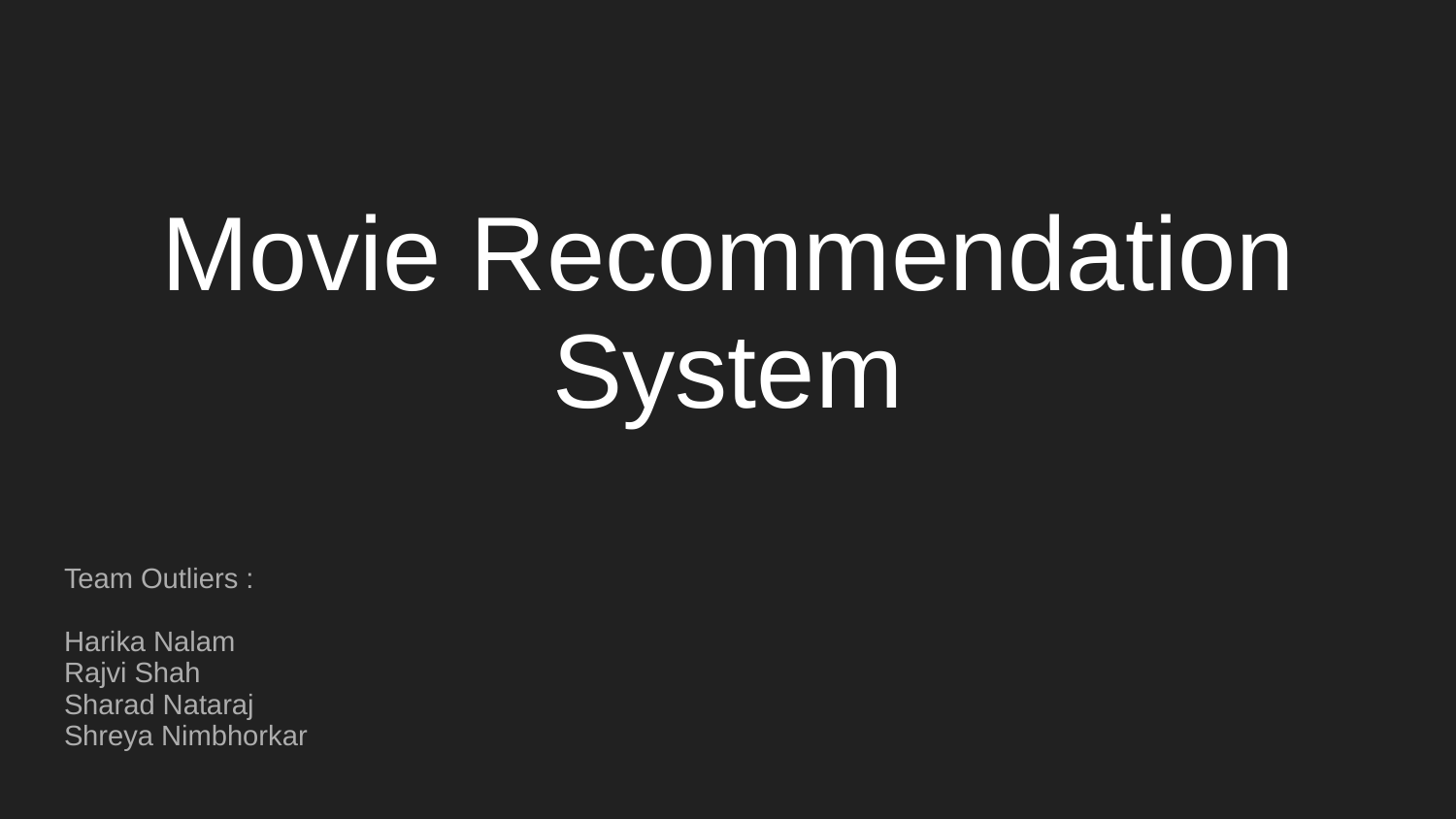

# Movie Recommendation System
Team Outliers :

Harika Nalam
Rajvi Shah
Sharad Nataraj
Shreya Nimbhorkar